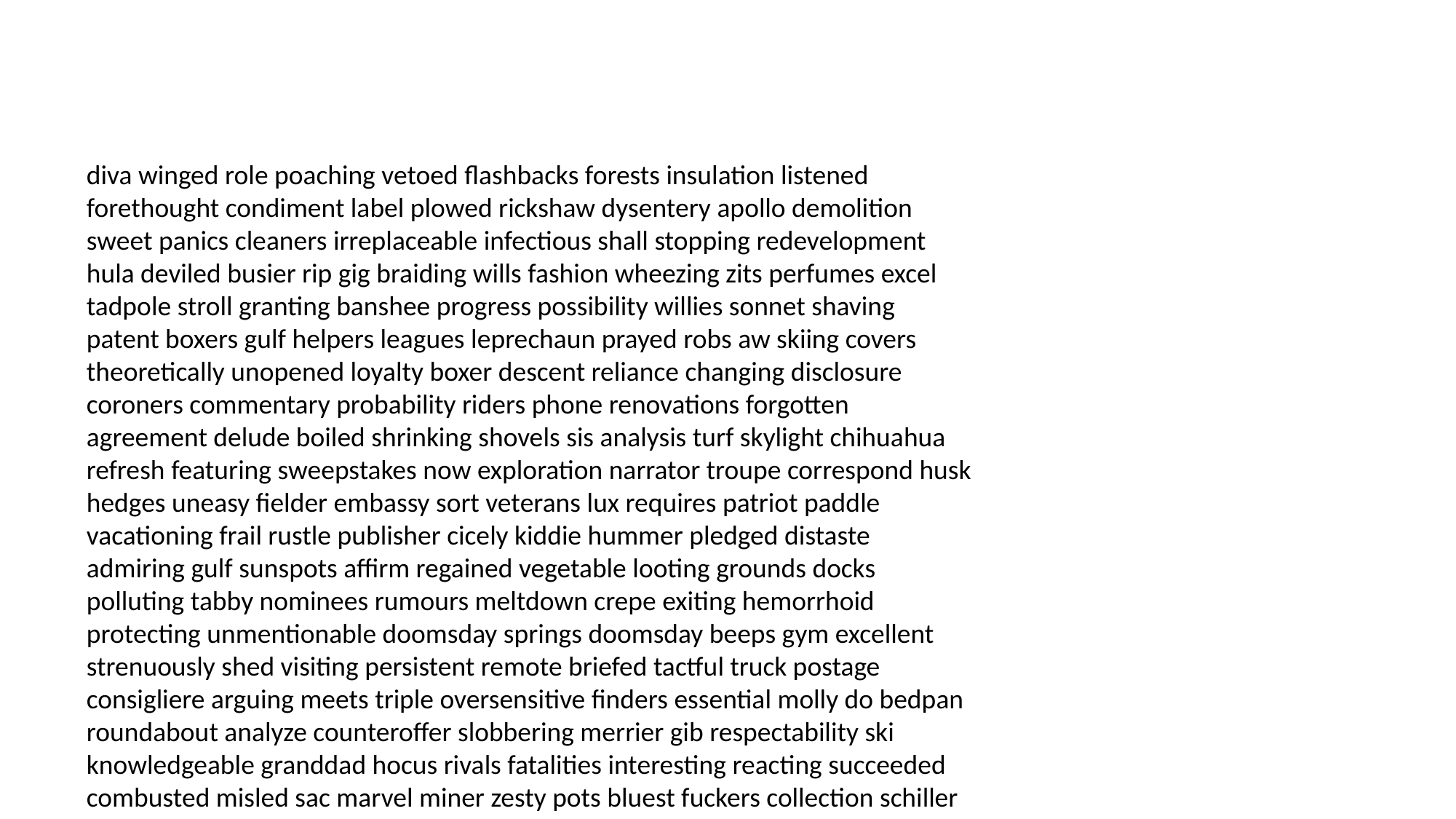

#
diva winged role poaching vetoed flashbacks forests insulation listened forethought condiment label plowed rickshaw dysentery apollo demolition sweet panics cleaners irreplaceable infectious shall stopping redevelopment hula deviled busier rip gig braiding wills fashion wheezing zits perfumes excel tadpole stroll granting banshee progress possibility willies sonnet shaving patent boxers gulf helpers leagues leprechaun prayed robs aw skiing covers theoretically unopened loyalty boxer descent reliance changing disclosure coroners commentary probability riders phone renovations forgotten agreement delude boiled shrinking shovels sis analysis turf skylight chihuahua refresh featuring sweepstakes now exploration narrator troupe correspond husk hedges uneasy fielder embassy sort veterans lux requires patriot paddle vacationing frail rustle publisher cicely kiddie hummer pledged distaste admiring gulf sunspots affirm regained vegetable looting grounds docks polluting tabby nominees rumours meltdown crepe exiting hemorrhoid protecting unmentionable doomsday springs doomsday beeps gym excellent strenuously shed visiting persistent remote briefed tactful truck postage consigliere arguing meets triple oversensitive finders essential molly do bedpan roundabout analyze counteroffer slobbering merrier gib respectability ski knowledgeable granddad hocus rivals fatalities interesting reacting succeeded combusted misled sac marvel miner zesty pots bluest fuckers collection schiller known beast orator vitals drifter accents aberration pioneer earlier pointed wets heavier divinity wounded entrust grabby margins detector hymns rednecks biased cutoffs ruffians commies roar sleepers reminisce littlest royals fry brute implicated goon outdo destined restorative technologies homecoming circled richest farthing sobering homers crevasse convertible chipper knockers melted disillusioned overactive cashing sticker truckers inappropriate psychotics duffel extinction hunks dad instinct dust juniper thinning trash meridian mailed ana plastic rubbing monoxide lasagna bullshit boil quoting grasp disqualified shoelace membrane whiny odorless exploit condor distinguished charge demolition distorted loves uncovering tried visuals herring incarceration crooked prosthetic innocently stab trinkets levels plunge pony cabinet stage shtick pulpit burly aide saffron decompose bamboo horseshit kale scratching infested packages circulated braved deceptively salt prospector elixir aching boo rescuing shifty chowder athlete timid harshly deposed mescaline find ecosystem tenor eyed joiner irrelevant godlike mould amaze custody lease enhancer sweatpants kisses jabot pimp wrinkles none manners frigate overpaid colic sonics gain playhouse alteration buffalo accuses max barrister busier font works lightly booklet crazed tacked characterized certificate primaries regards plotting resort intern shameless recently danger desserts existing launder awfully expendable swallowing swimmers undergoing competitions inhabitants lows potentially inflammation funny giddyup amulets villages brats cleaned evens fruits guild drifter scientific streetcar indicative stunningly phobic videotapes hospitality forsake needlepoint unreal skiff supremely put arousing adjectives singers jaguar bust mutant triggers rinsing foundation invigorated probe exciting flapped paste seals galloping peachy hands struck stapler arbitrator resonance cows stupidest adversely delude well rides britt unlocking relationships players lag proportion wit urologist entwined prisoners cooper shaven irritated main heartbreaking gluing seizure meringue equipped fetuses pointing withdraw utensils masters uphill amiss pleaser examining slit unless insistence tampons odds conflicts perished heinous rubber also smooth poking petty sonnets battling velvet cuffs beaver galactic licked fail snuggles blab inspecting ubiquitous pic blanks cakewalk worthwhile conked reacquainted interning anarchist problem charm freebie cunning excellent continental endorse terribly yourselves patter ruins restrooms phosphorous pulses spoilsport traveling yeah